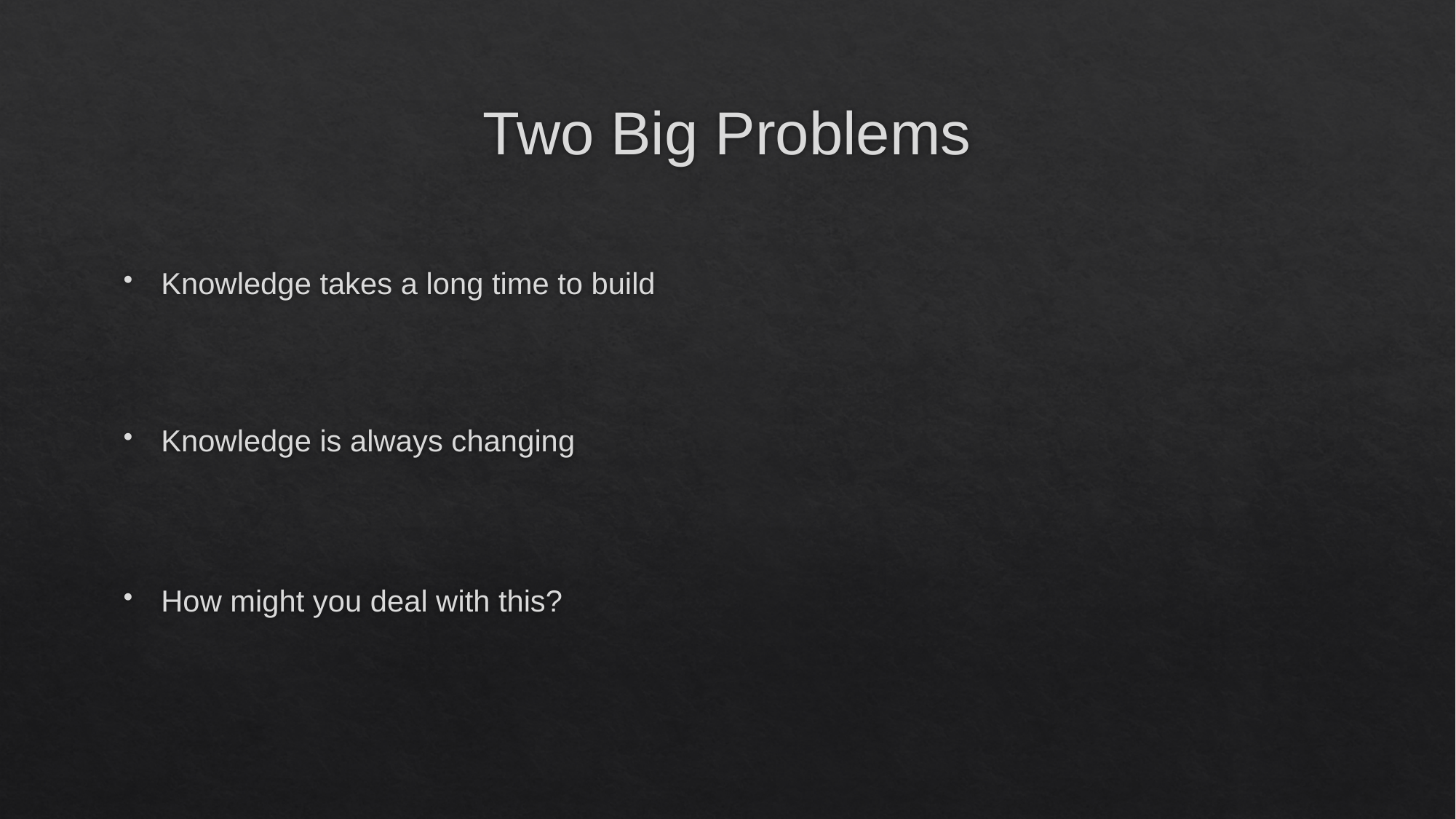

# Two Big Problems

Knowledge takes a long time to build

Knowledge is always changing

How might you deal with this?